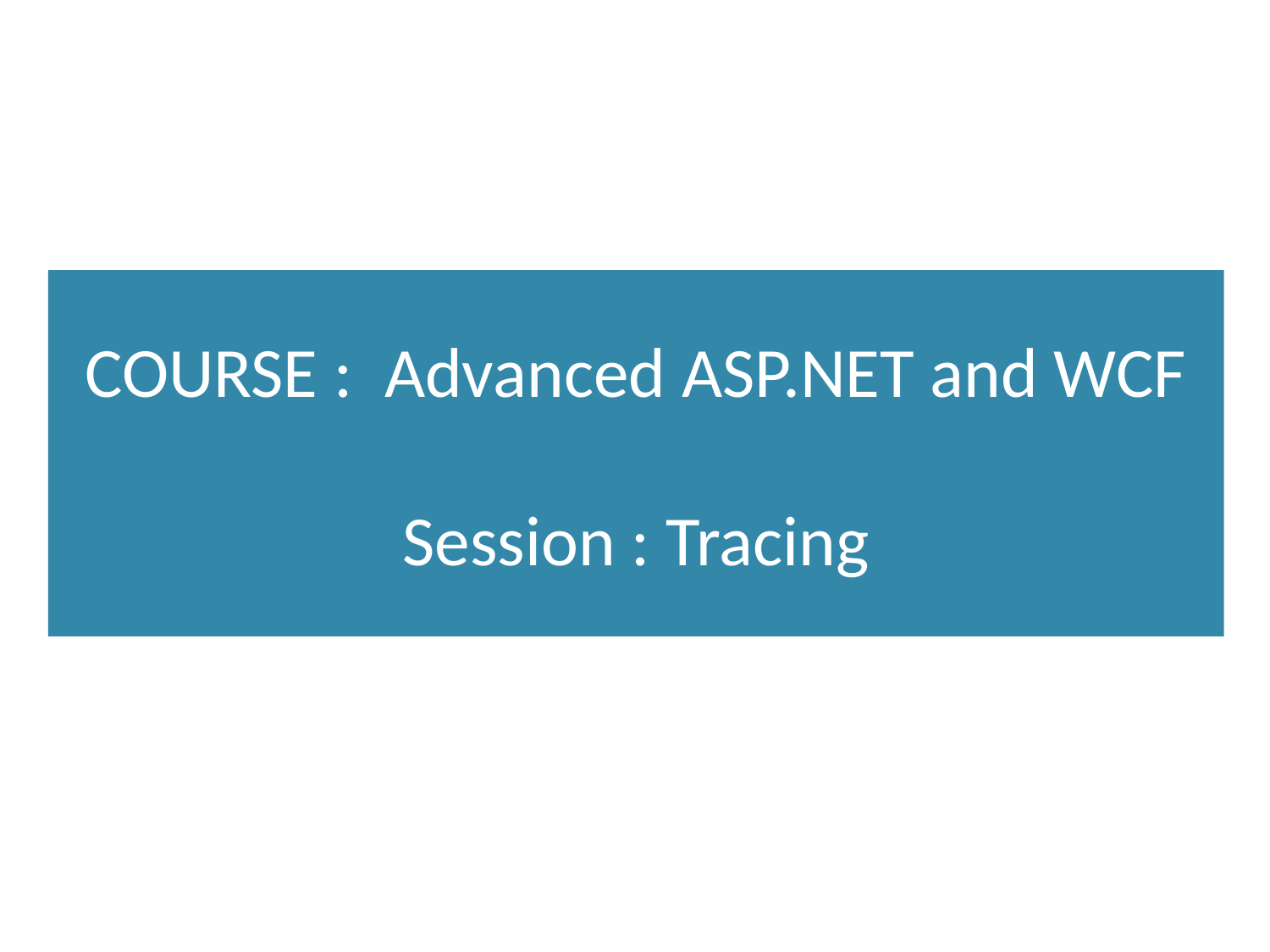

COURSE :  Advanced ASP.NET and WCF

Session : Tracing